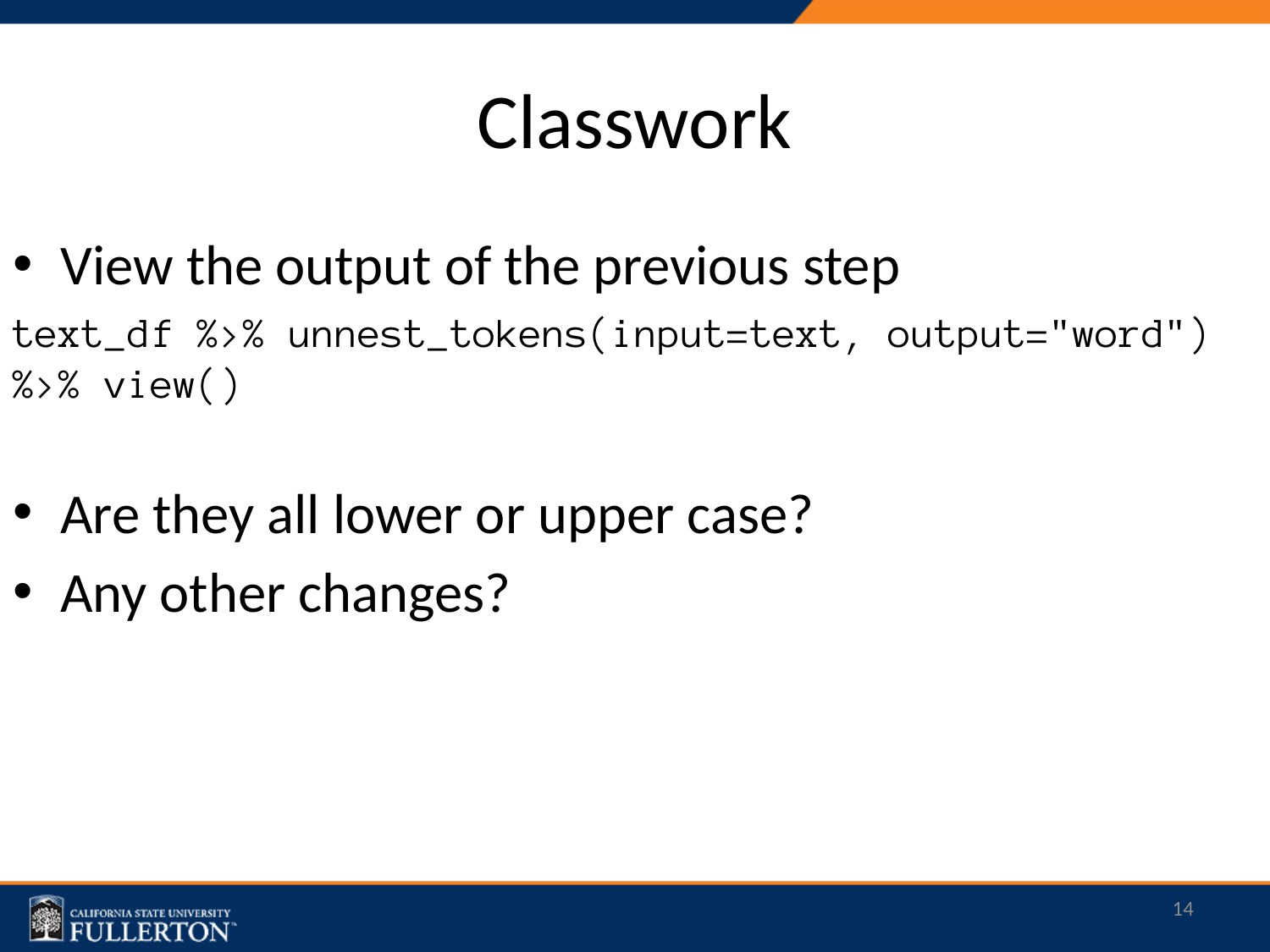

# Classwork
View the output of the previous step
text_df %>% unnest_tokens(input=text, output="word") %>% view()

Are they all lower or upper case?
Any other changes?
14